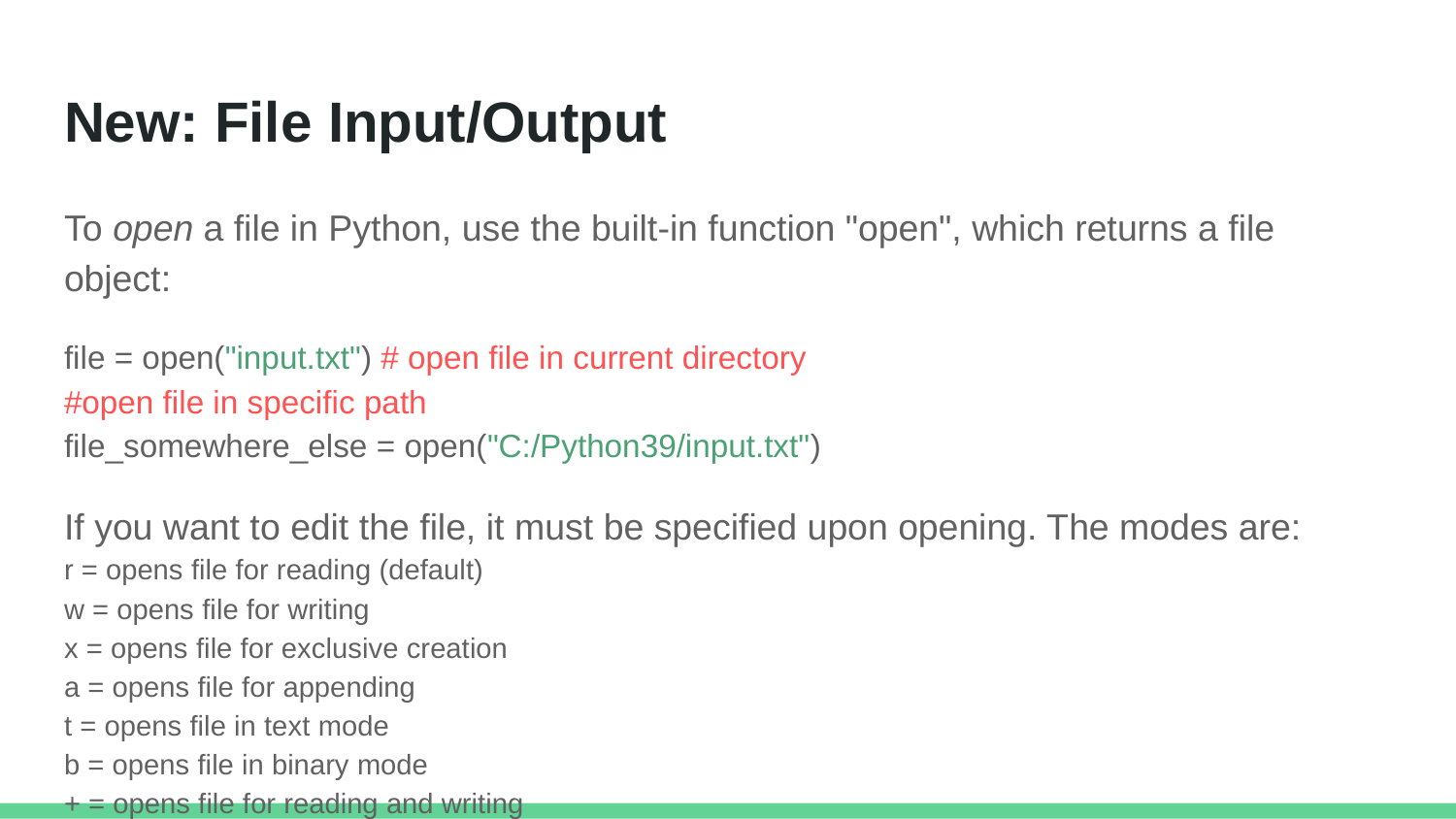

# New: File Input/Output
To open a file in Python, use the built-in function "open", which returns a file object:
file = open("input.txt") # open file in current directory
#open file in specific path
file_somewhere_else = open("C:/Python39/input.txt")
If you want to edit the file, it must be specified upon opening. The modes are:
r = opens file for reading (default)
w = opens file for writing
x = opens file for exclusive creation
a = opens file for appending
t = opens file in text mode
b = opens file in binary mode
+ = opens file for reading and writing